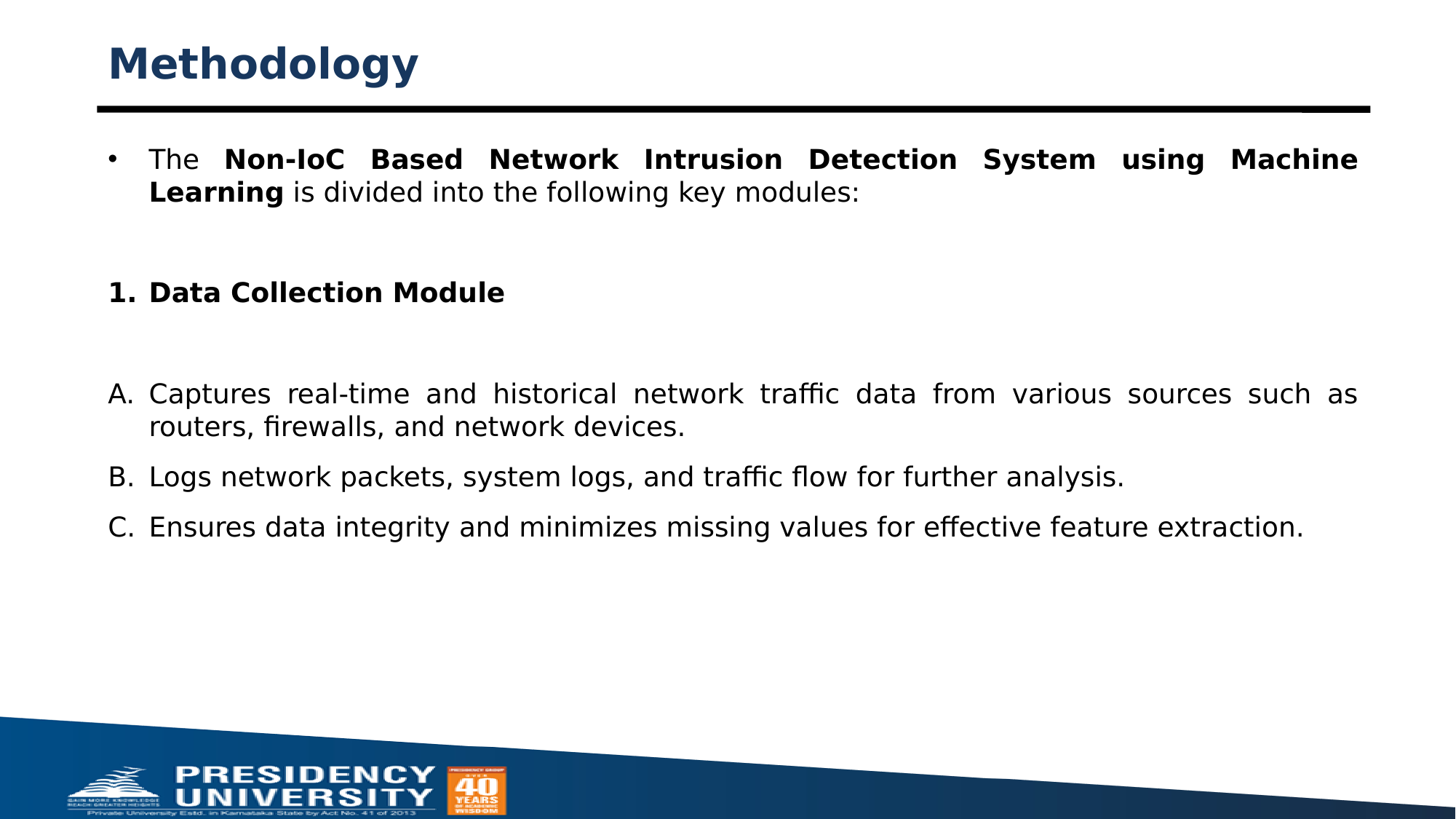

# Methodology
The Non-IoC Based Network Intrusion Detection System using Machine Learning is divided into the following key modules:

Data Collection Module

Captures real-time and historical network traffic data from various sources such as routers, firewalls, and network devices.
Logs network packets, system logs, and traffic flow for further analysis.
Ensures data integrity and minimizes missing values for effective feature extraction.